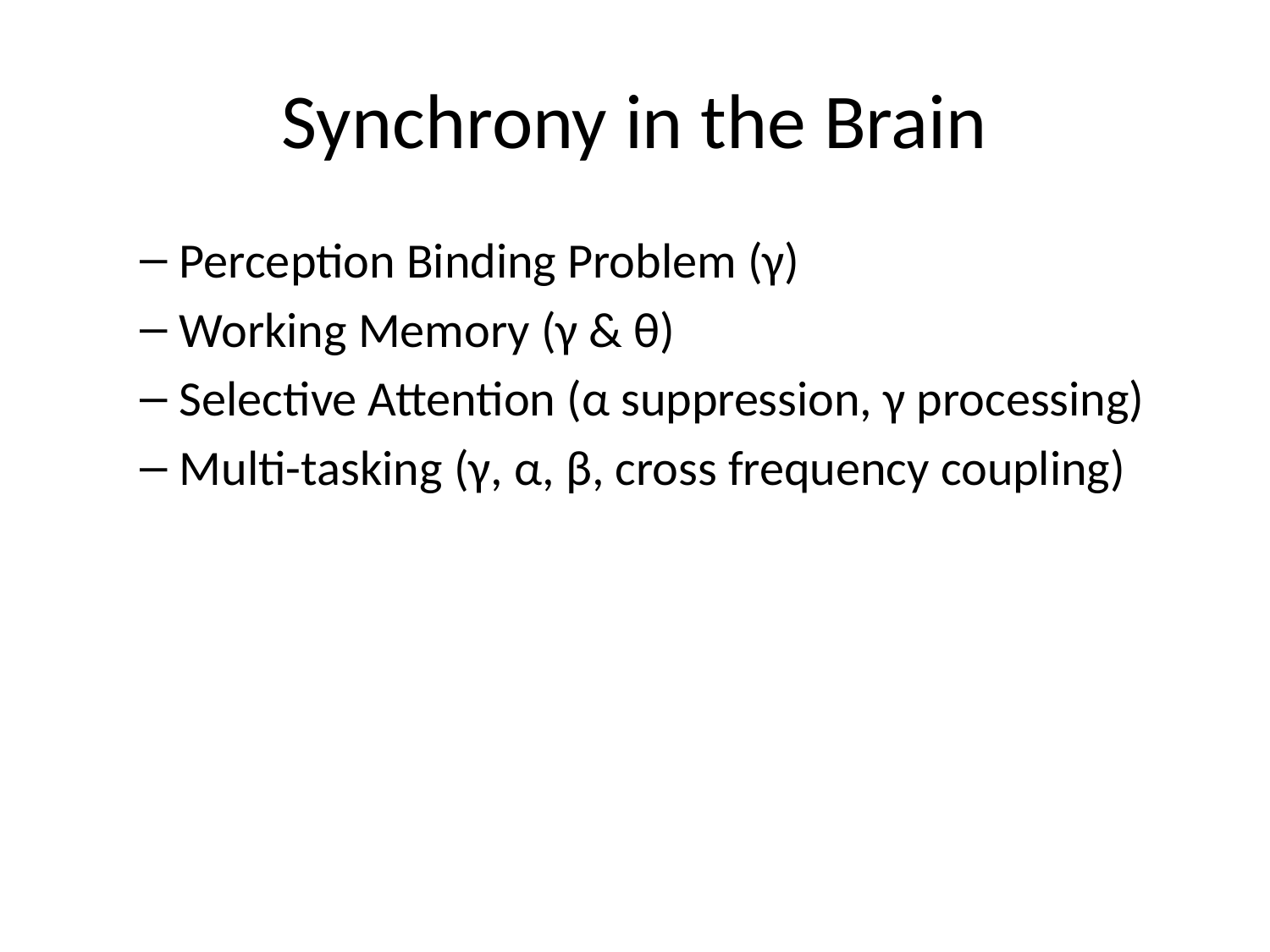

# Synchrony in the Brain
Perception Binding Problem (γ)
Working Memory (γ & θ)
Selective Attention (α suppression, γ processing)
Multi-tasking (γ, α, β, cross frequency coupling)